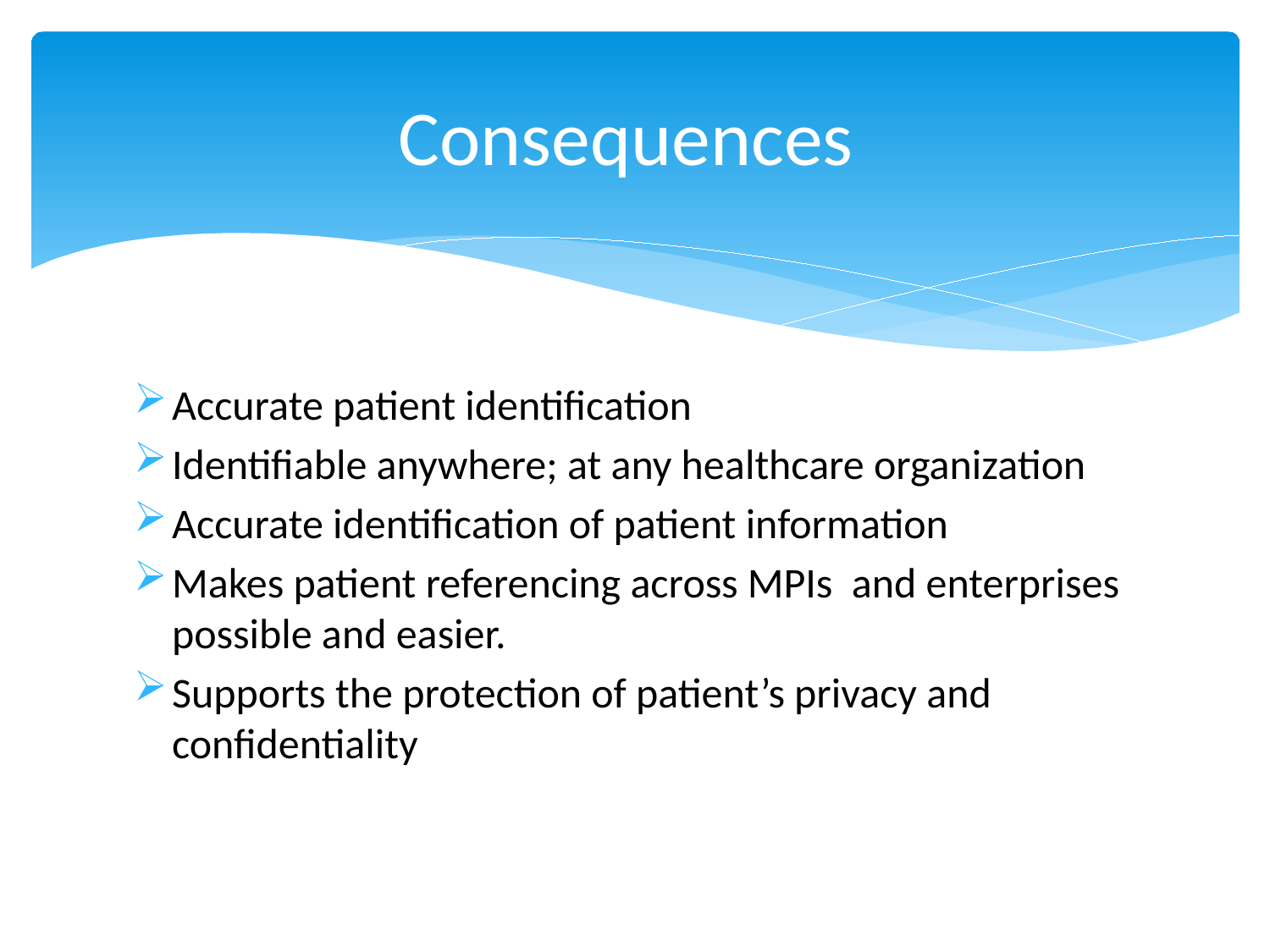

# Consequences
Accurate patient identification
Identifiable anywhere; at any healthcare organization
Accurate identification of patient information
Makes patient referencing across MPIs  and enterprises possible and easier.
Supports the protection of patient’s privacy and confidentiality